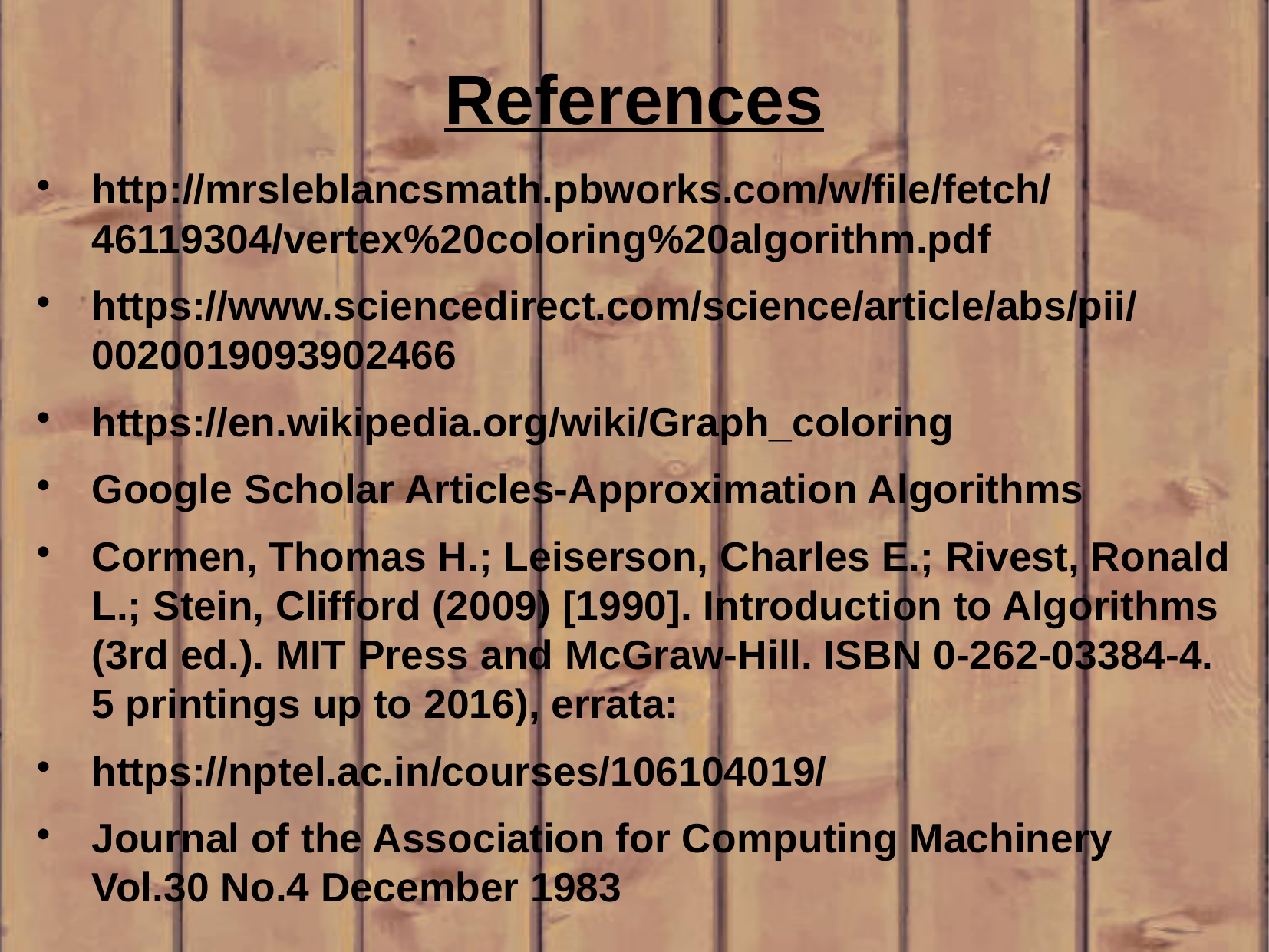

References
http://mrsleblancsmath.pbworks.com/w/file/fetch/46119304/vertex%20coloring%20algorithm.pdf
https://www.sciencedirect.com/science/article/abs/pii/0020019093902466
https://en.wikipedia.org/wiki/Graph_coloring
Google Scholar Articles-Approximation Algorithms
Cormen, Thomas H.; Leiserson, Charles E.; Rivest, Ronald L.; Stein, Clifford (2009) [1990]. Introduction to Algorithms (3rd ed.). MIT Press and McGraw-Hill. ISBN 0-262-03384-4. 5 printings up to 2016), errata:
https://nptel.ac.in/courses/106104019/
Journal of the Association for Computing Machinery Vol.30 No.4 December 1983